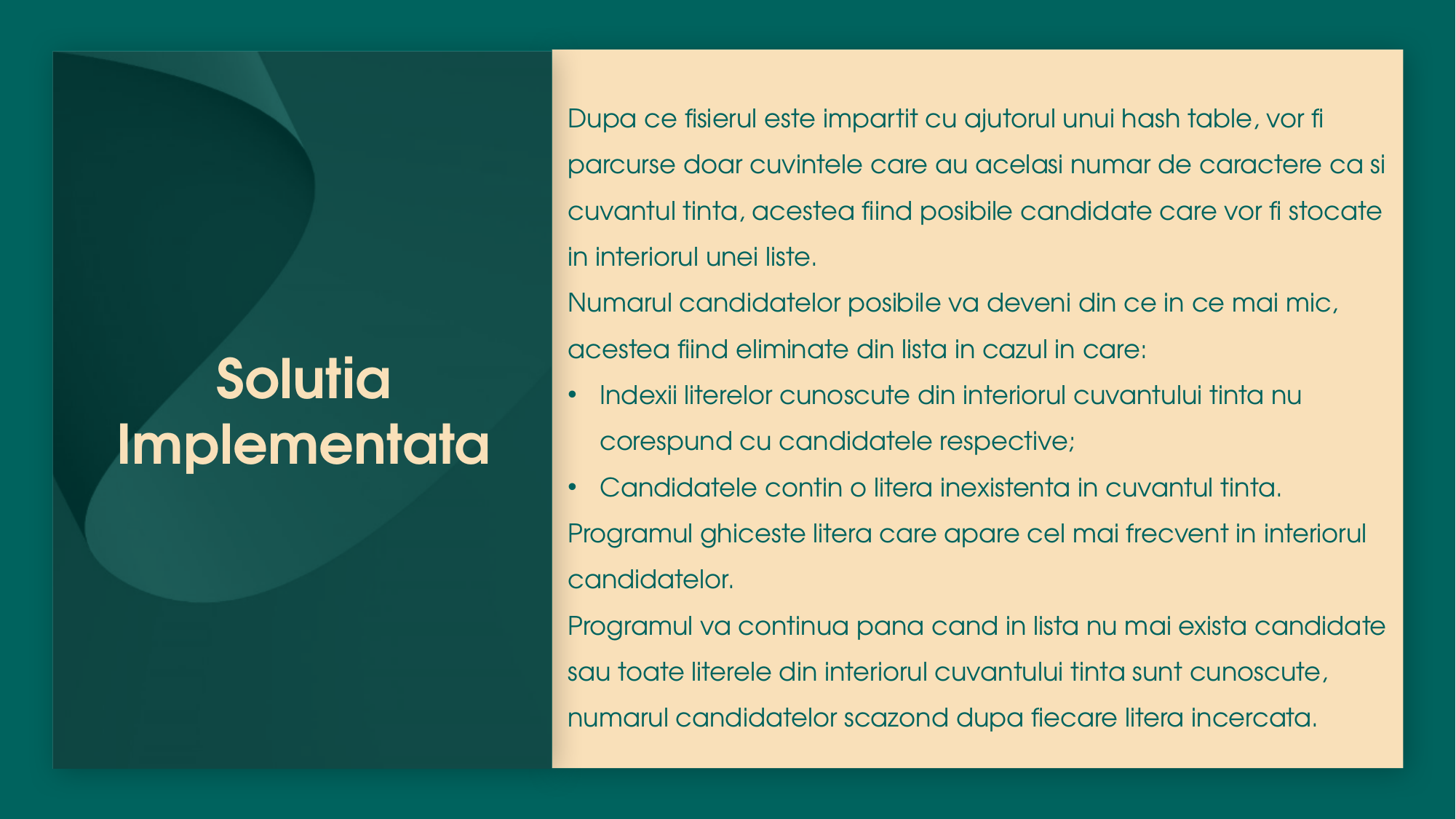

Dupa ce fisierul este impartit cu ajutorul unui hash table, vor fi parcurse doar cuvintele care au acelasi numar de caractere ca si cuvantul tinta, acestea fiind posibile candidate care vor fi stocate in interiorul unei liste.
Numarul candidatelor posibile va deveni din ce in ce mai mic, acestea fiind eliminate din lista in cazul in care:
Indexii literelor cunoscute din interiorul cuvantului tinta nu corespund cu candidatele respective;
Candidatele contin o litera inexistenta in cuvantul tinta.
Programul ghiceste litera care apare cel mai frecvent in interiorul candidatelor.
Programul va continua pana cand in lista nu mai exista candidate sau toate literele din interiorul cuvantului tinta sunt cunoscute, numarul candidatelor scazond dupa fiecare litera incercata.
# Solutia Implementata